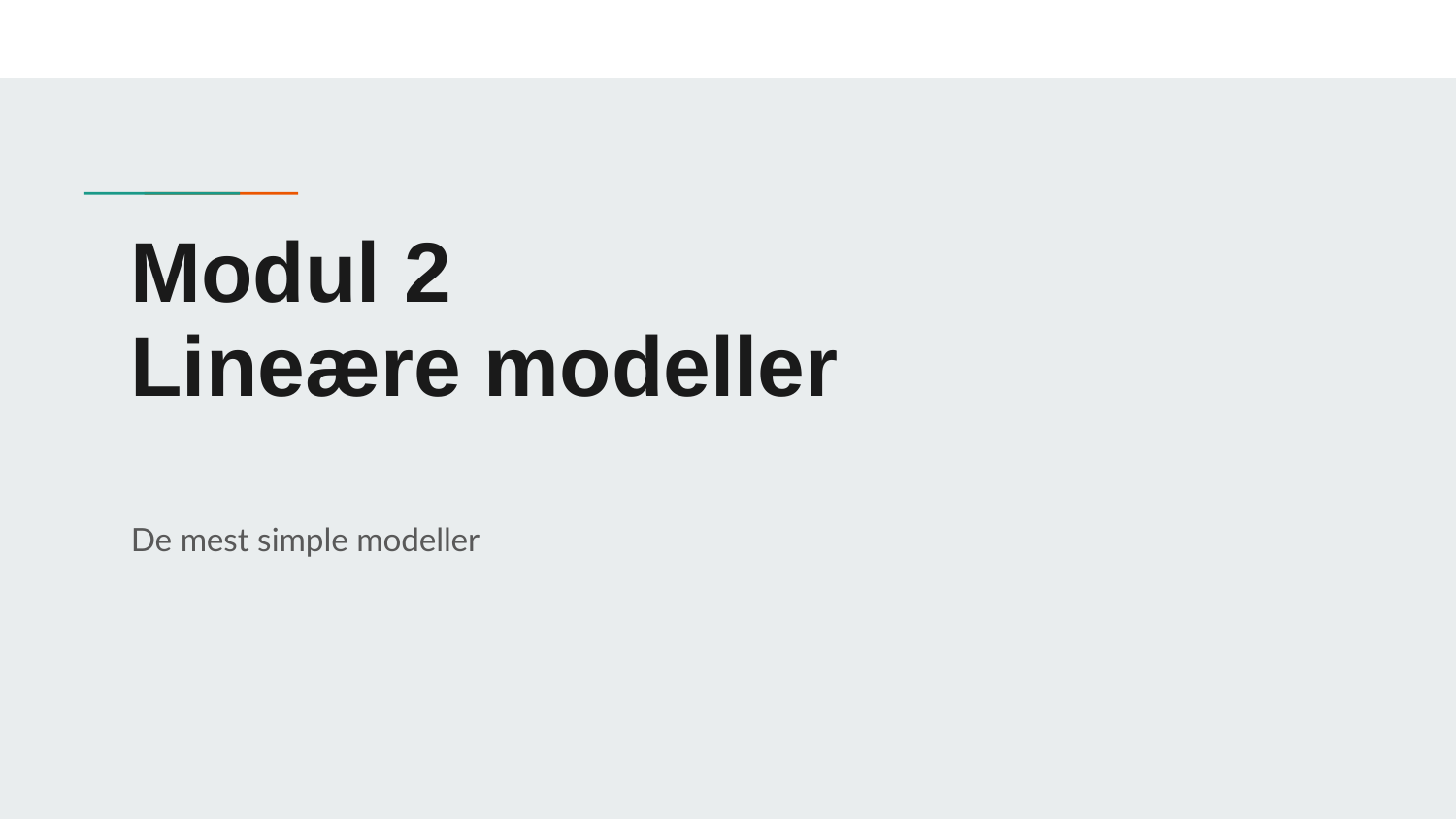

# Modul 2
Lineære modeller
De mest simple modeller